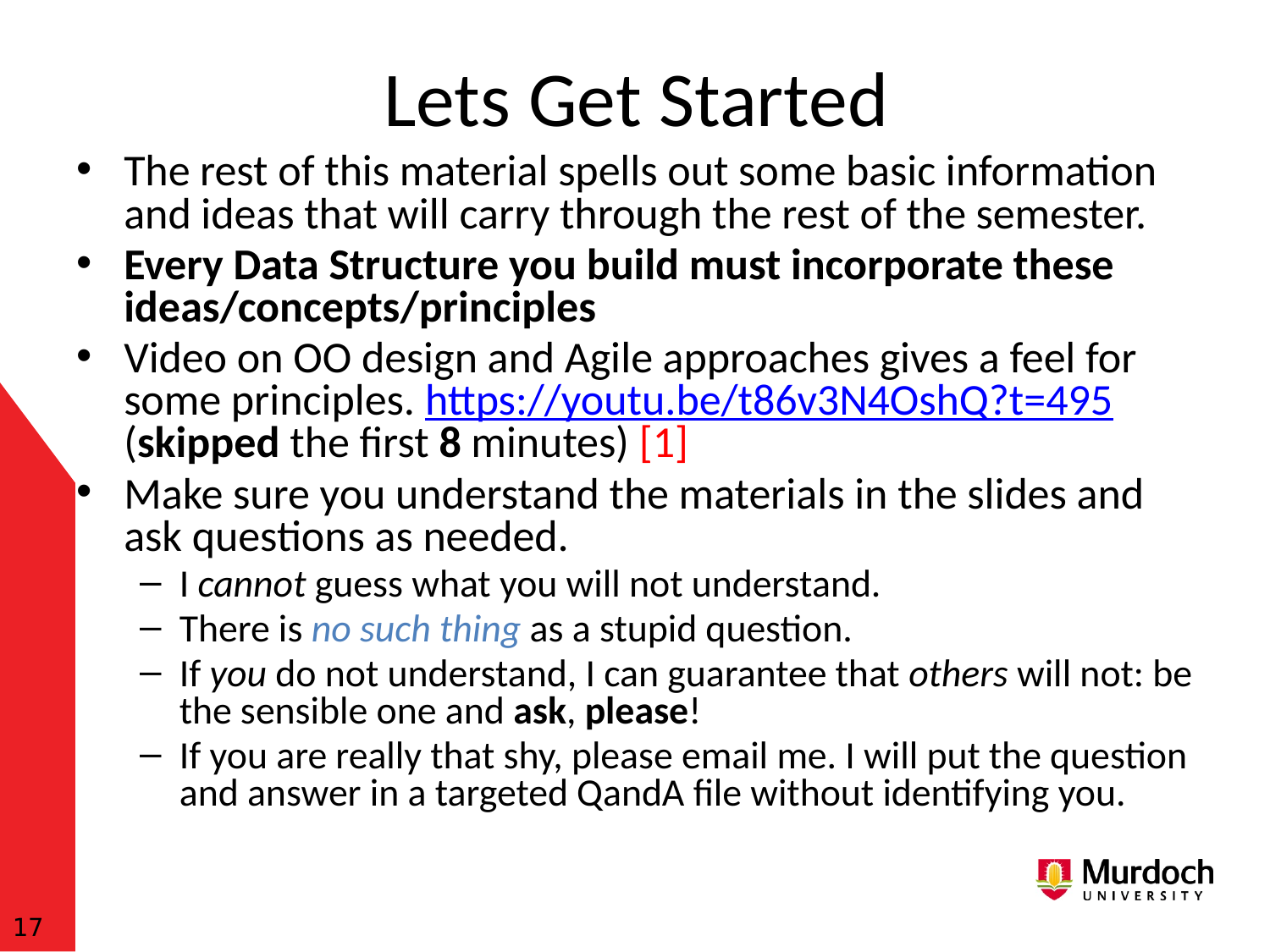

# Lets Get Started
The rest of this material spells out some basic information and ideas that will carry through the rest of the semester.
Every Data Structure you build must incorporate these ideas/concepts/principles
Video on OO design and Agile approaches gives a feel for some principles. https://youtu.be/t86v3N4OshQ?t=495 (skipped the first 8 minutes) [1]
Make sure you understand the materials in the slides and ask questions as needed.
I cannot guess what you will not understand.
There is no such thing as a stupid question.
If you do not understand, I can guarantee that others will not: be the sensible one and ask, please!
If you are really that shy, please email me. I will put the question and answer in a targeted QandA file without identifying you.
17